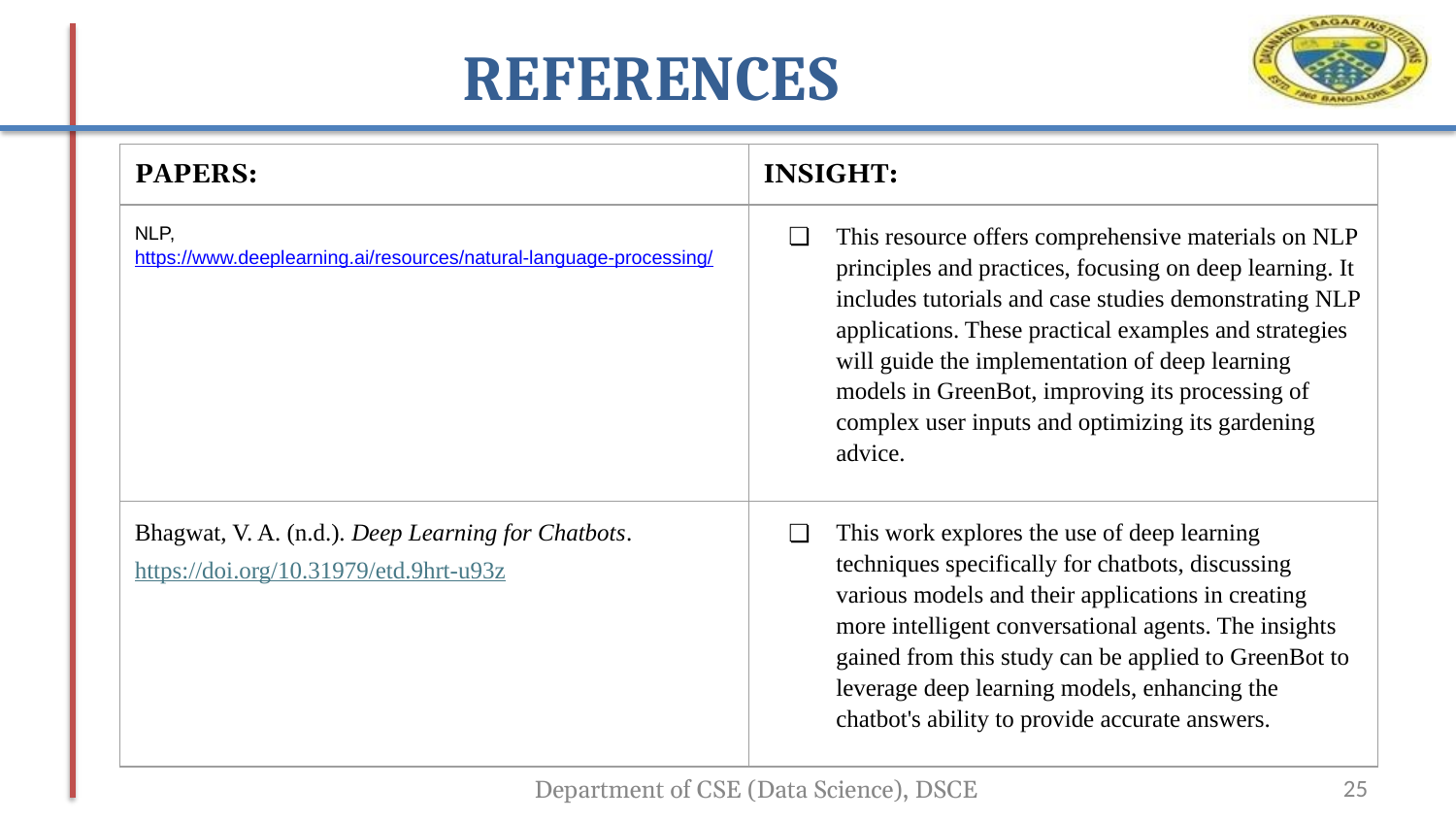

# REFERENCES
| PAPERS: | INSIGHT: |
| --- | --- |
| NLP, https://www.deeplearning.ai/resources/natural-language-processing/ | This resource offers comprehensive materials on NLP principles and practices, focusing on deep learning. It includes tutorials and case studies demonstrating NLP applications. These practical examples and strategies will guide the implementation of deep learning models in GreenBot, improving its processing of complex user inputs and optimizing its gardening advice. |
| Bhagwat, V. A. (n.d.). Deep Learning for Chatbots. https://doi.org/10.31979/etd.9hrt-u93z | This work explores the use of deep learning techniques specifically for chatbots, discussing various models and their applications in creating more intelligent conversational agents. The insights gained from this study can be applied to GreenBot to leverage deep learning models, enhancing the chatbot's ability to provide accurate answers. |

Department of CSE (Data Science), DSCE
25